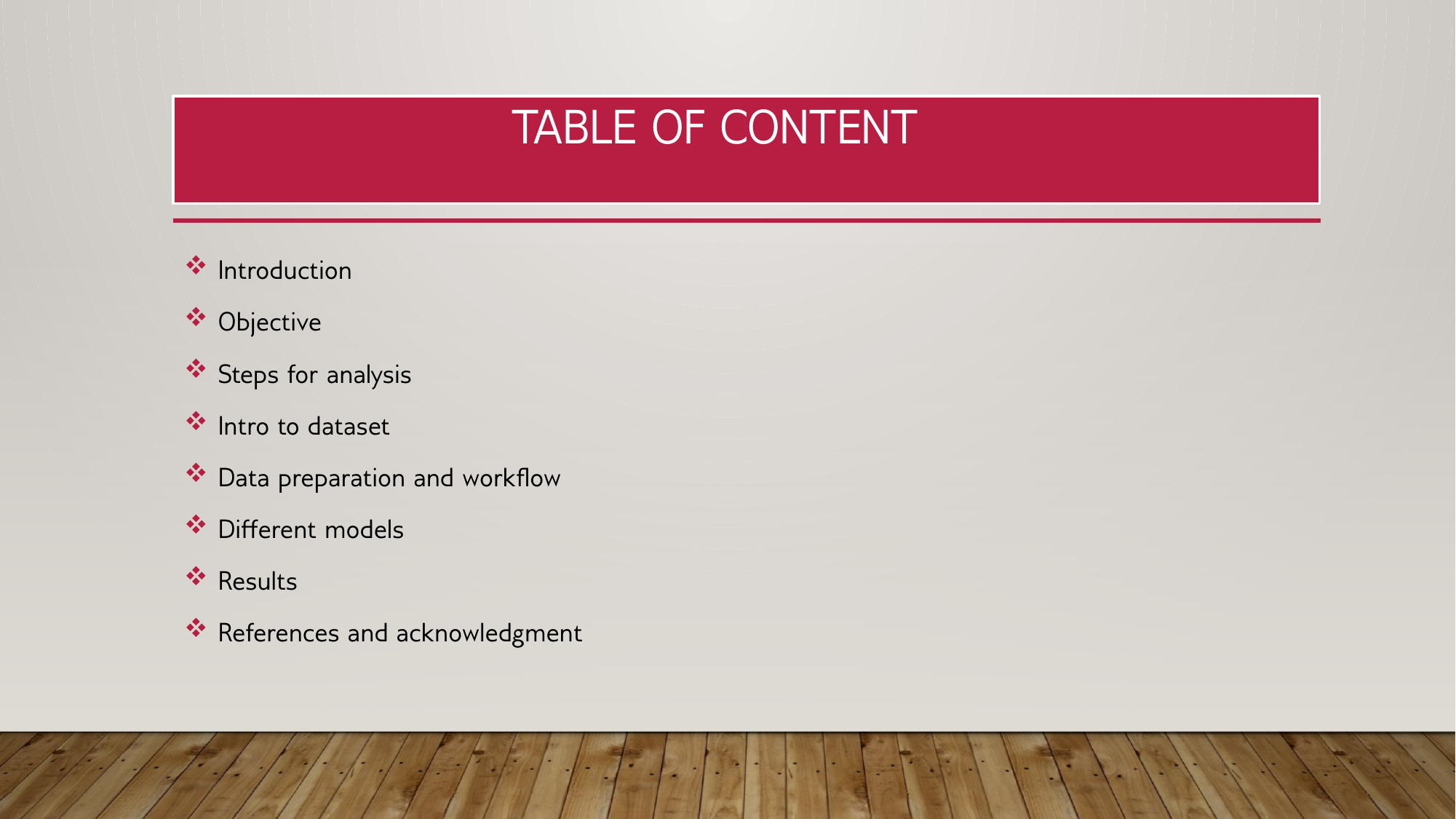

# Table of content
 Introduction
 Objective
 Steps for analysis
 Intro to dataset
 Data preparation and workflow
 Different models
 Results
 References and acknowledgment